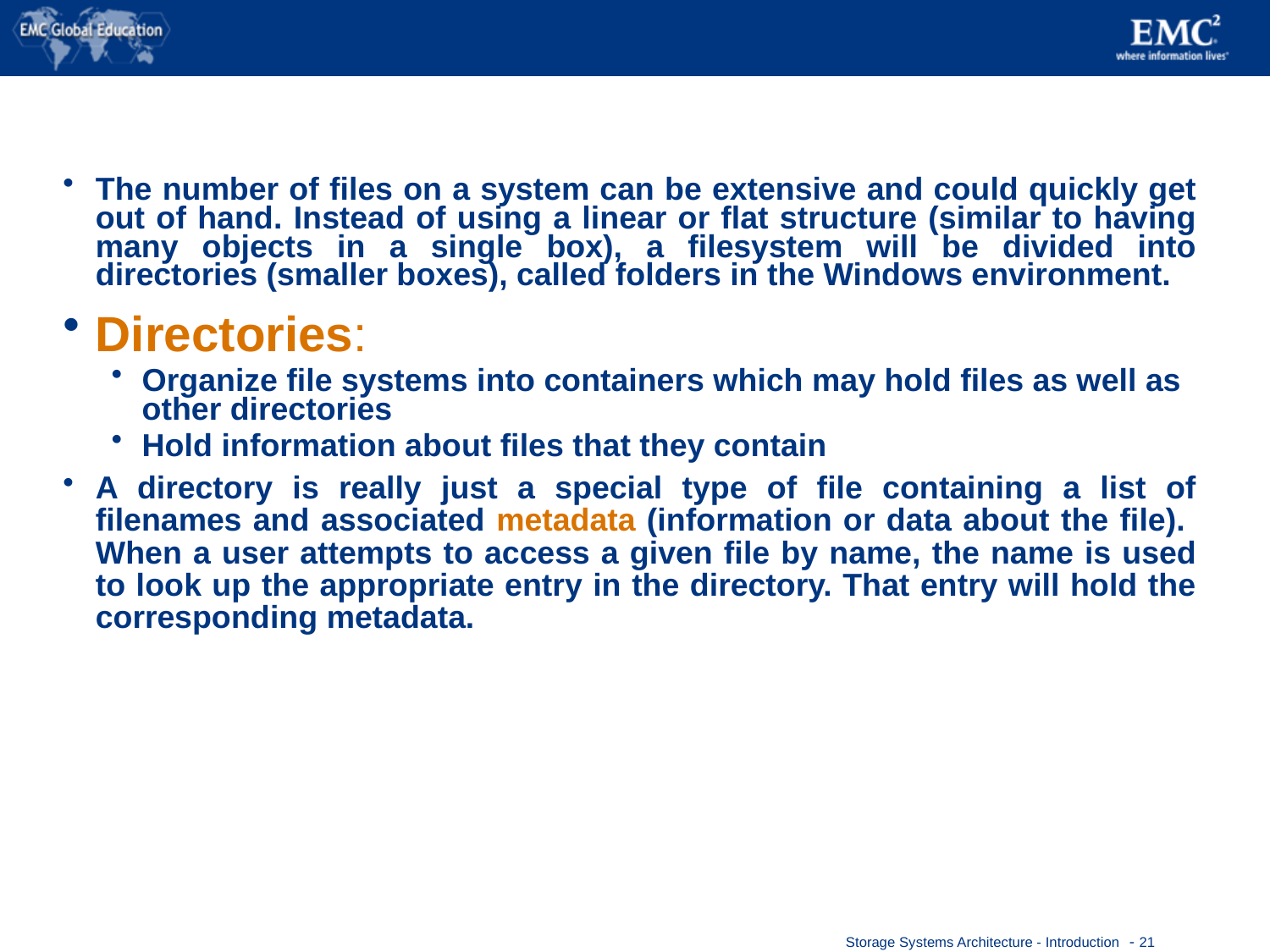

#
The number of files on a system can be extensive and could quickly get out of hand. Instead of using a linear or flat structure (similar to having many objects in a single box), a filesystem will be divided into directories (smaller boxes), called folders in the Windows environment.
Directories:
Organize file systems into containers which may hold files as well as other directories
Hold information about files that they contain
A directory is really just a special type of file containing a list of filenames and associated metadata (information or data about the file).  When a user attempts to access a given file by name, the name is used to look up the appropriate entry in the directory. That entry will hold the corresponding metadata.

 - 21
Storage Systems Architecture - Introduction